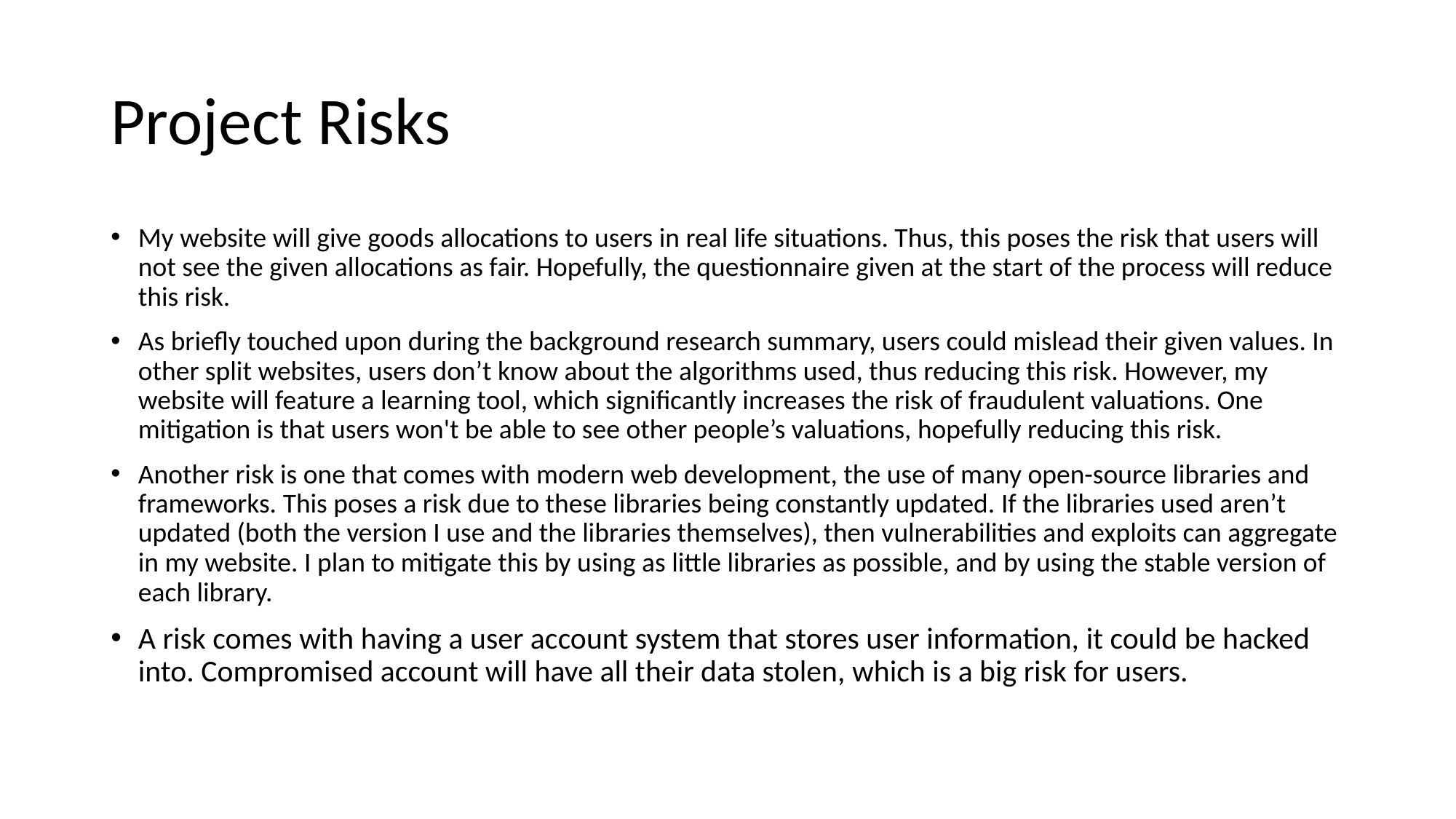

# Project Risks
My website will give goods allocations to users in real life situations. Thus, this poses the risk that users will not see the given allocations as fair. Hopefully, the questionnaire given at the start of the process will reduce this risk.
As briefly touched upon during the background research summary, users could mislead their given values. In other split websites, users don’t know about the algorithms used, thus reducing this risk. However, my website will feature a learning tool, which significantly increases the risk of fraudulent valuations. One mitigation is that users won't be able to see other people’s valuations, hopefully reducing this risk.
Another risk is one that comes with modern web development, the use of many open-source libraries and frameworks. This poses a risk due to these libraries being constantly updated. If the libraries used aren’t updated (both the version I use and the libraries themselves), then vulnerabilities and exploits can aggregate in my website. I plan to mitigate this by using as little libraries as possible, and by using the stable version of each library.
A risk comes with having a user account system that stores user information, it could be hacked into. Compromised account will have all their data stolen, which is a big risk for users.